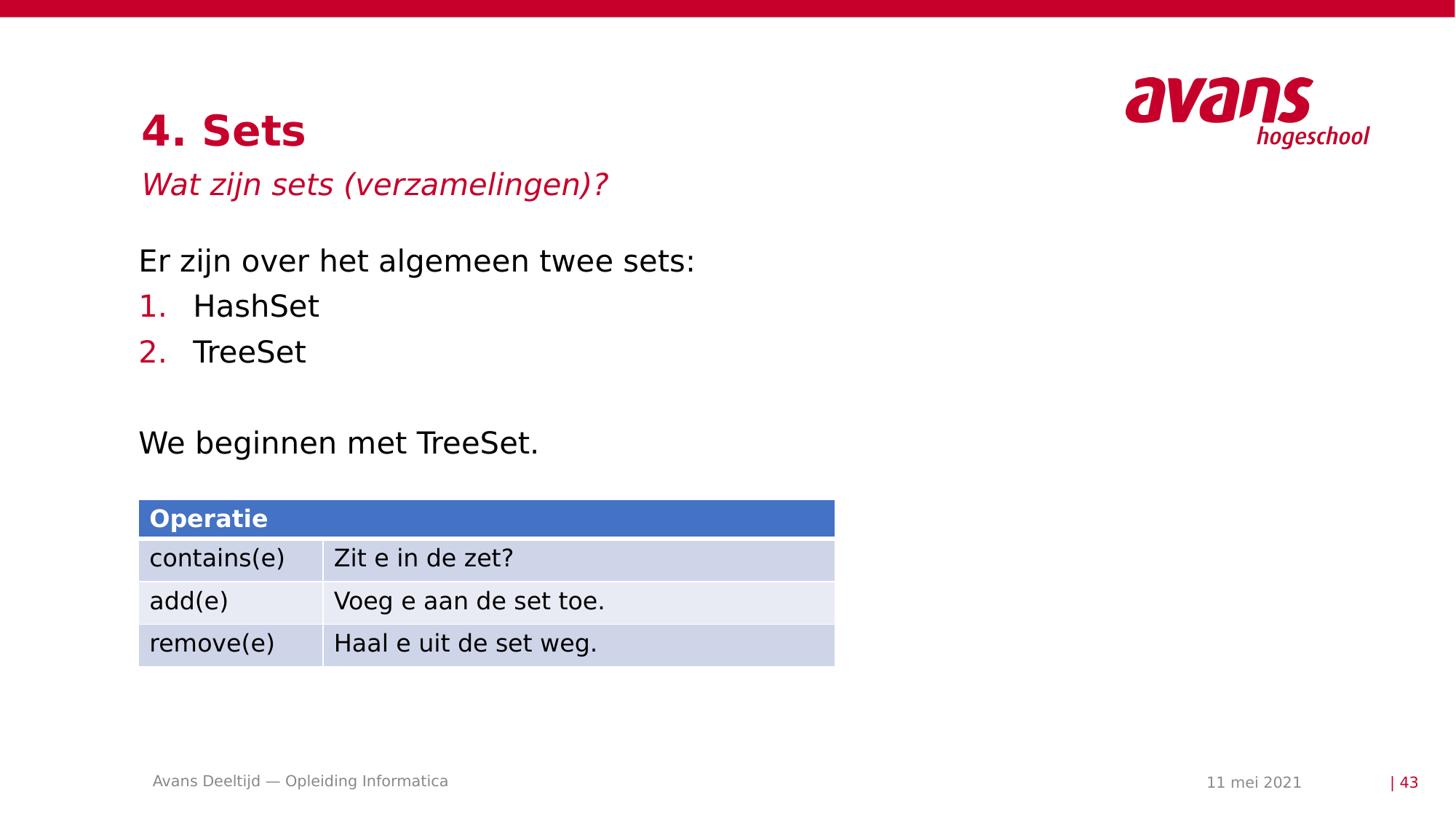

# 4. Sets
Wat zijn sets (verzamelingen)?
Er zijn over het algemeen twee sets:
HashSet
TreeSet

We beginnen met TreeSet.
| Operatie |  |
| --- | --- |
| contains(e) | Zit e in de zet? |
| add(e) | Voeg e aan de set toe. |
| remove(e) | Haal e uit de set weg. |
Avans Deeltijd — Opleiding Informatica
11 mei 2021
| 43